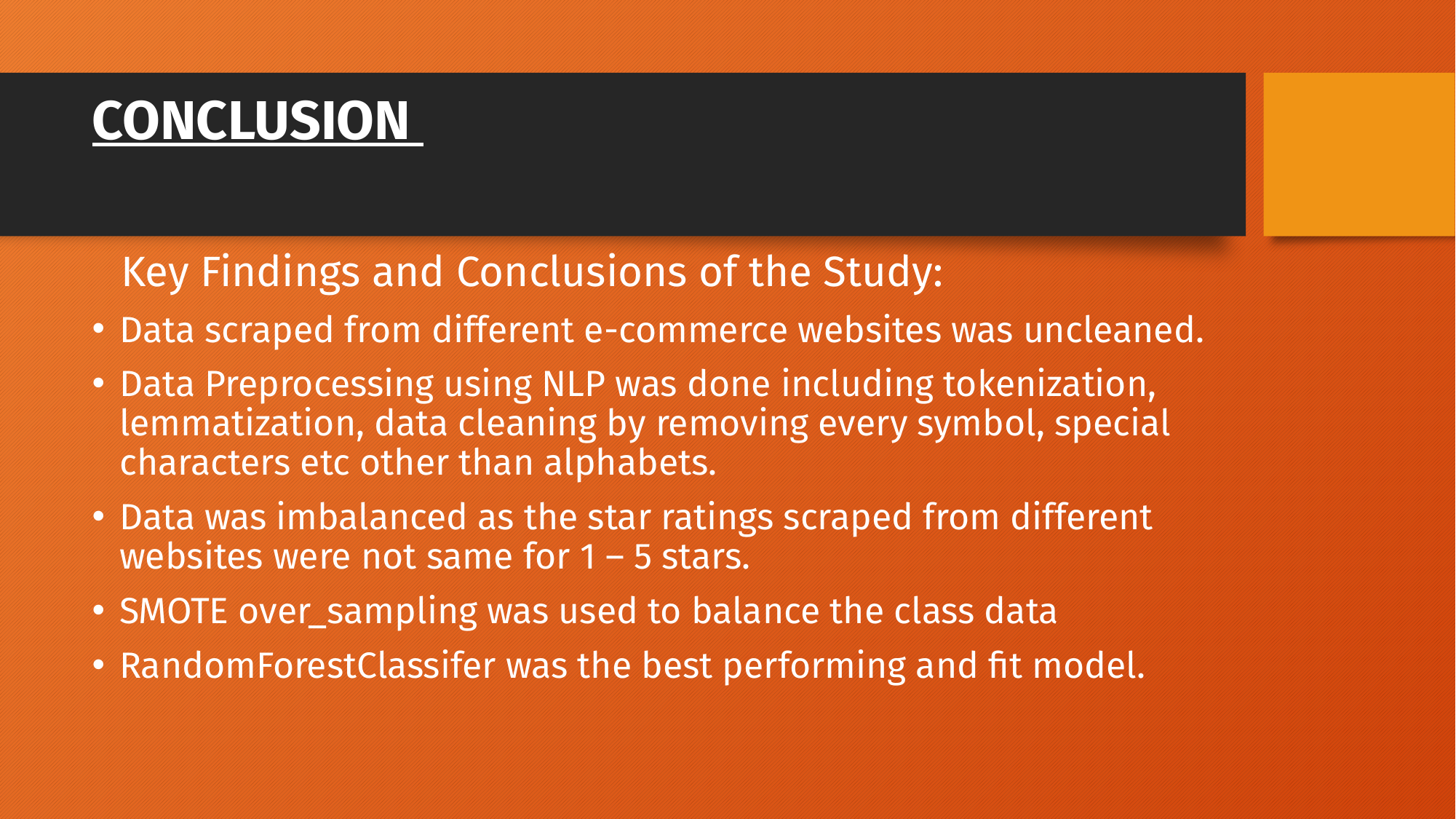

# CONCLUSION
   Key Findings and Conclusions of the Study:
Data scraped from different e-commerce websites was uncleaned.
Data Preprocessing using NLP was done including tokenization, lemmatization, data cleaning by removing every symbol, special characters etc other than alphabets.
Data was imbalanced as the star ratings scraped from different websites were not same for 1 – 5 stars.
SMOTE over_sampling was used to balance the class data
RandomForestClassifer was the best performing and fit model.